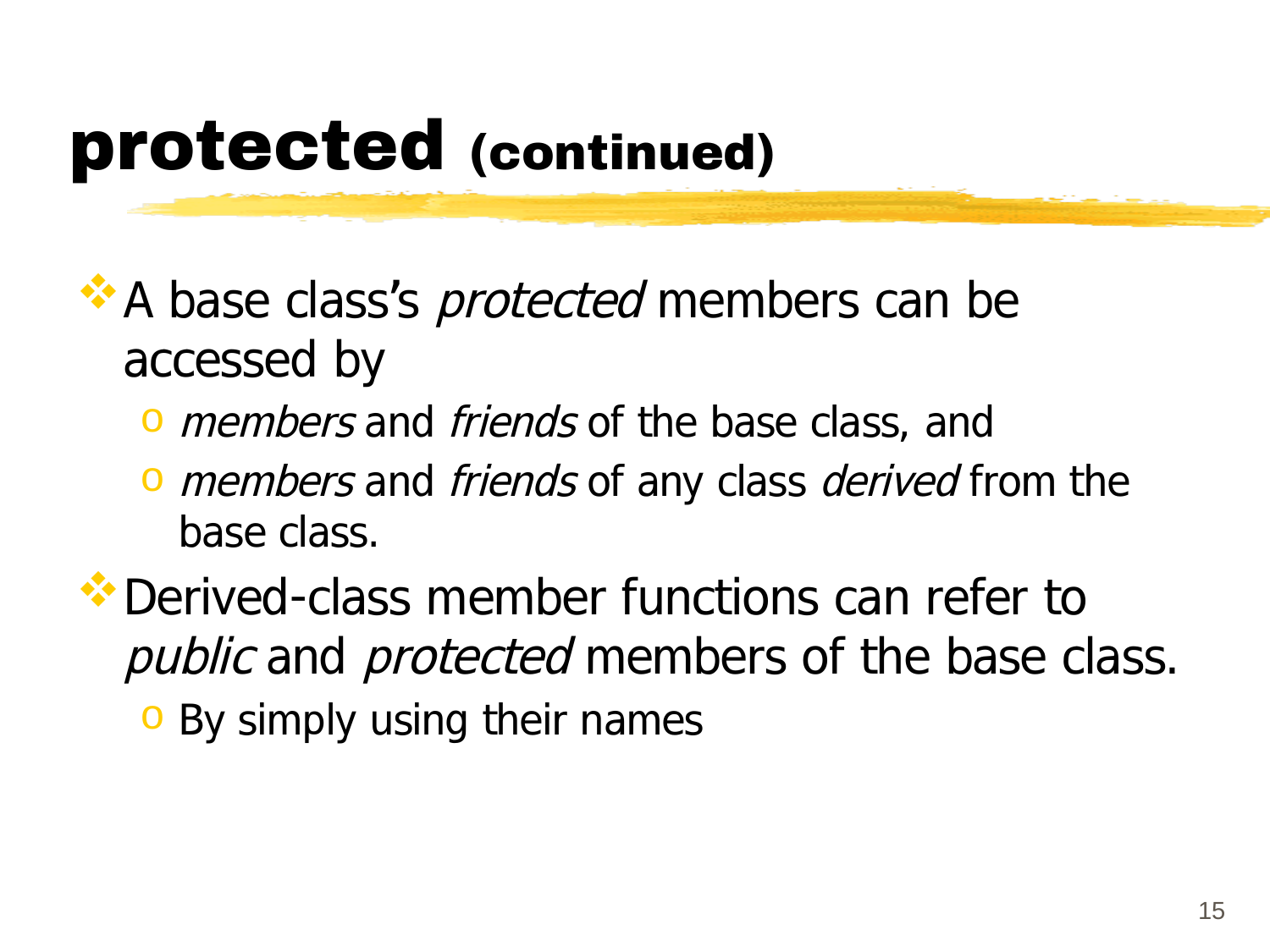

# protected (continued)
A base class’s protected members can be accessed by
members and friends of the base class, and
members and friends of any class derived from the base class.
Derived-class member functions can refer to public and protected members of the base class.
By simply using their names
15